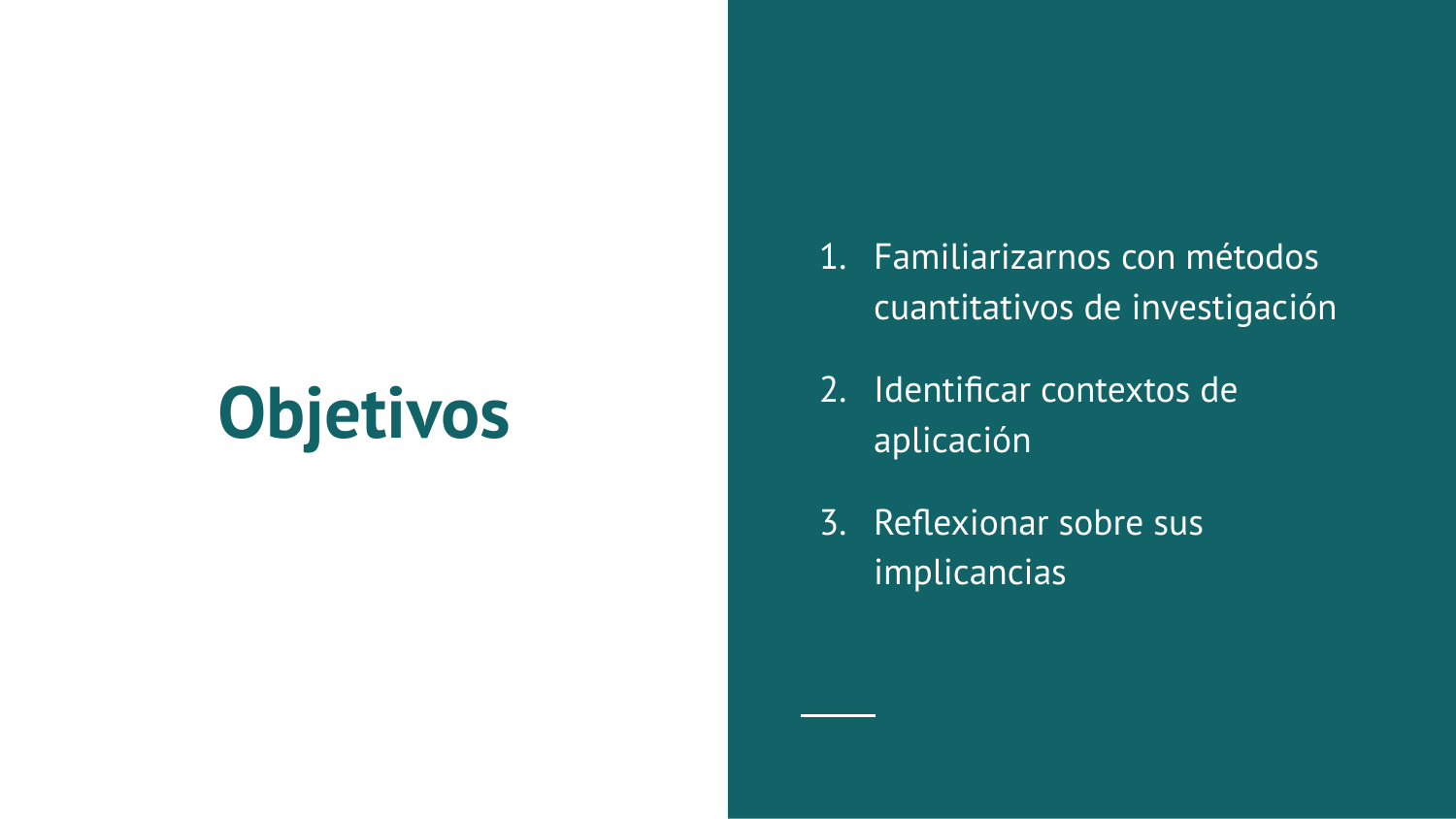

Familiarizarnos con métodos cuantitativos de investigación
Identificar contextos de aplicación
Reflexionar sobre sus implicancias
# Objetivos